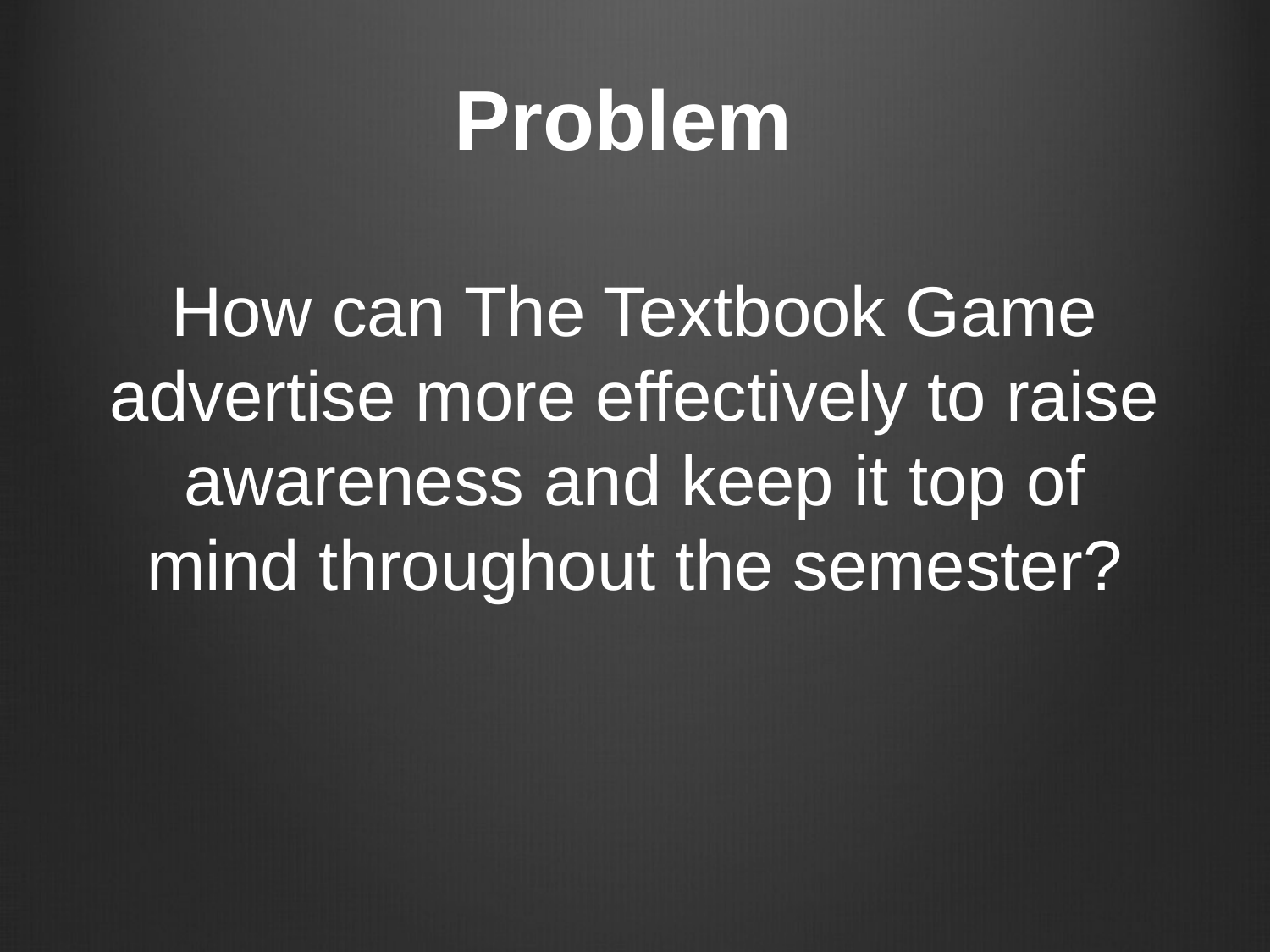

# Problem
How can The Textbook Game advertise more effectively to raise awareness and keep it top of mind throughout the semester?